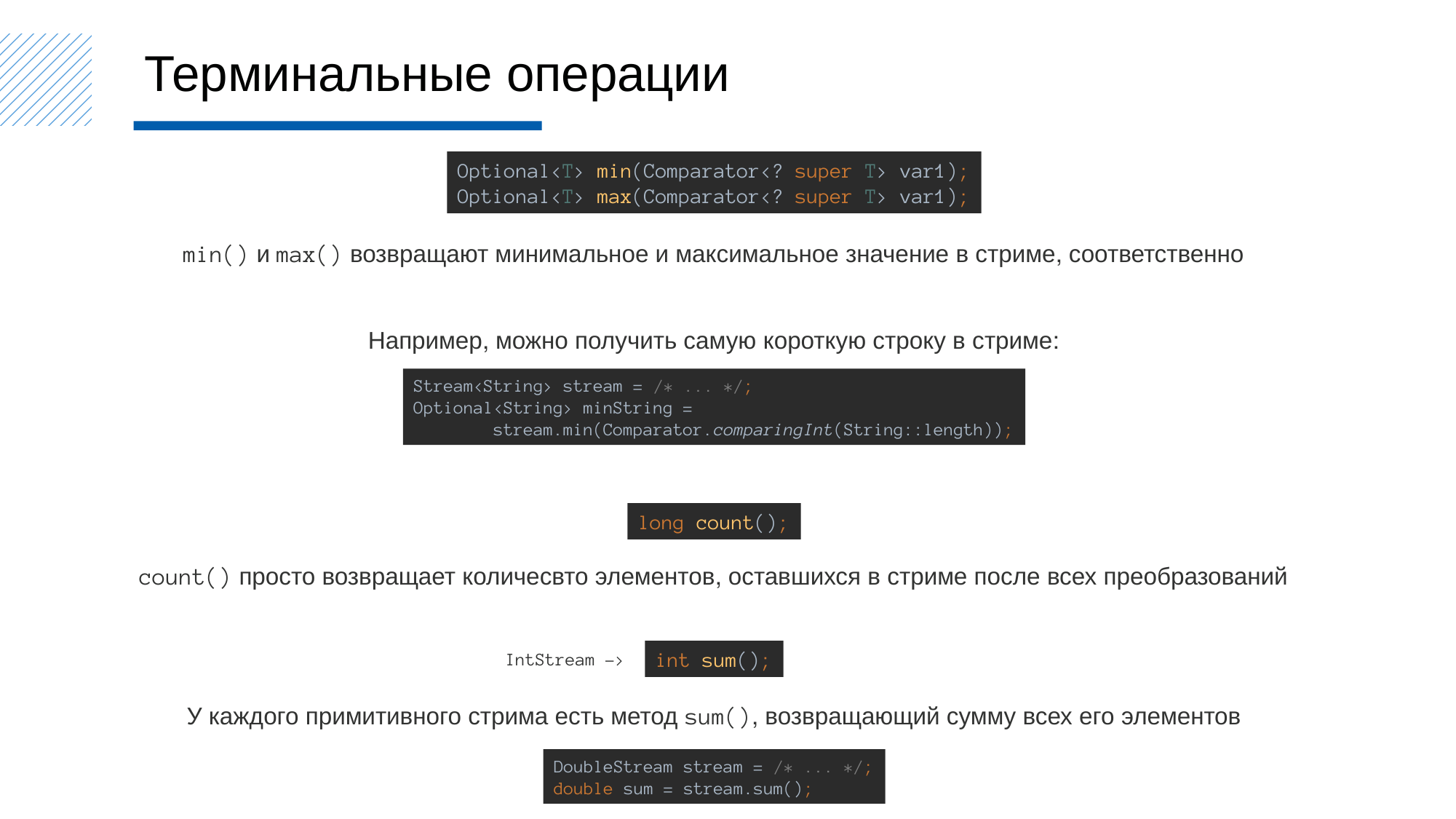

Терминальные операции
Optional<T> min(Comparator<? super T> var1);
Optional<T> max(Comparator<? super T> var1);
min() и max() возвращают минимальное и максимальное значение в стриме, соответственно
Например, можно получить самую короткую строку в стриме:
Stream<String> stream = /* ... */;
Optional<String> minString =
        stream.min(Comparator.comparingInt(String::length));
long count();
count() просто возвращает количесвто элементов, оставшихся в стриме после всех преобразований
int sum();
IntStream ->
У каждого примитивного стрима есть метод sum(), возвращающий сумму всех его элементов
DoubleStream stream = /* ... */;
double sum = stream.sum();